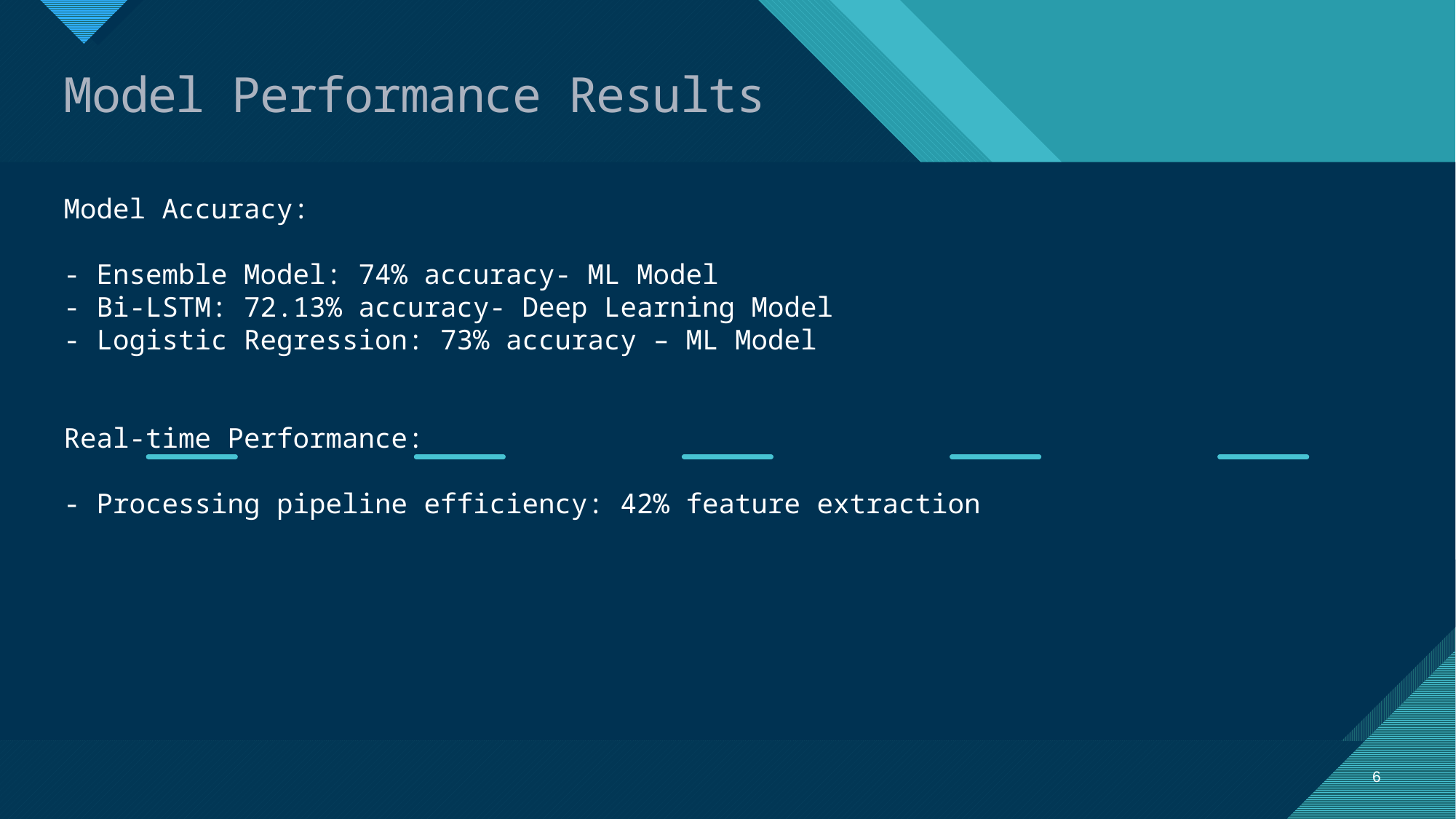

# Model Performance Results
Model Accuracy:

- Ensemble Model: 74% accuracy- ML Model
- Bi-LSTM: 72.13% accuracy- Deep Learning Model
- Logistic Regression: 73% accuracy – ML Model

Real-time Performance:

- Processing pipeline efficiency: 42% feature extraction
6